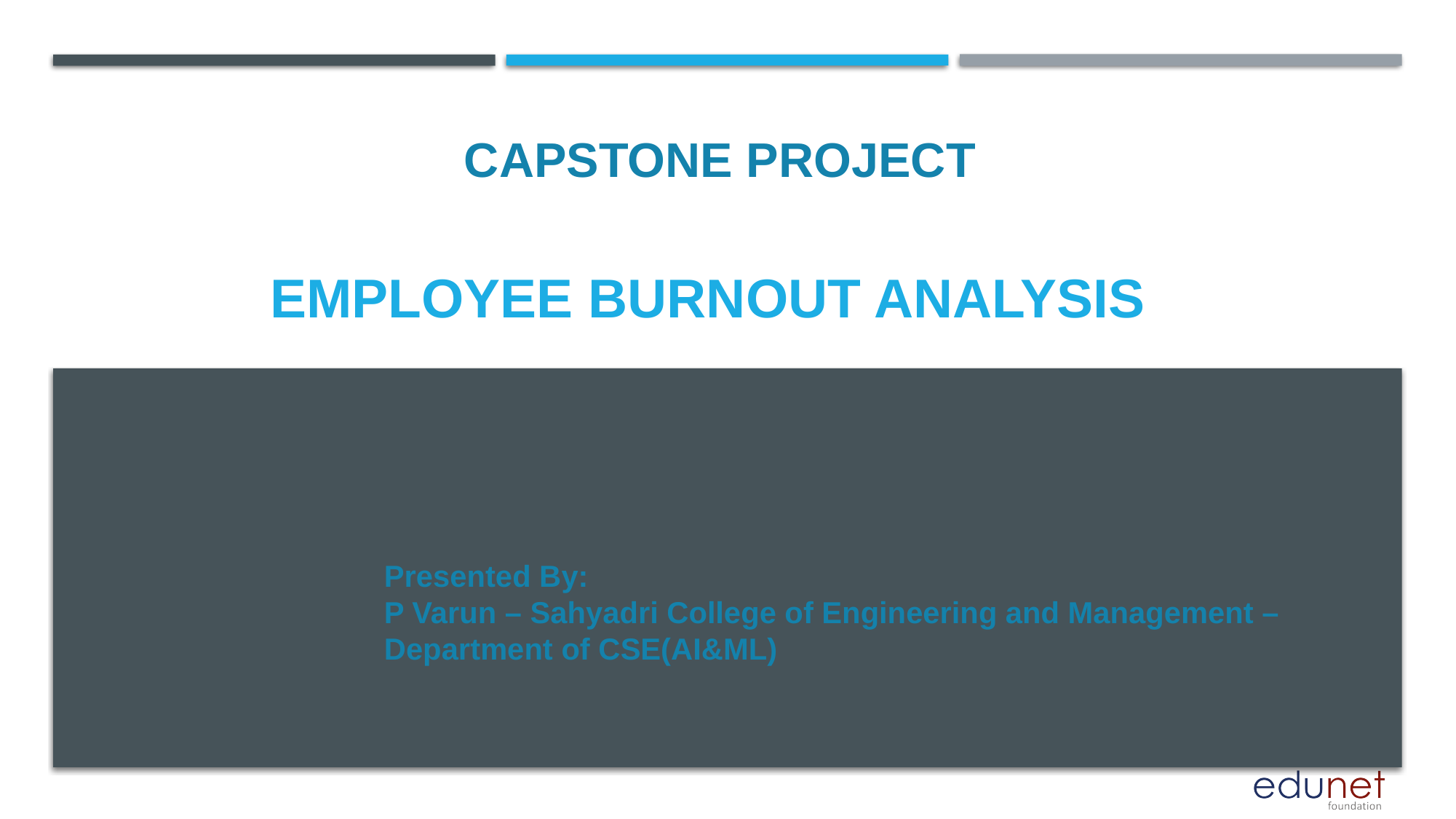

CAPSTONE PROJECT
# EMPLOYEE BURNOUT ANALYSIS
Presented By:
P Varun – Sahyadri College of Engineering and Management –Department of CSE(AI&ML)